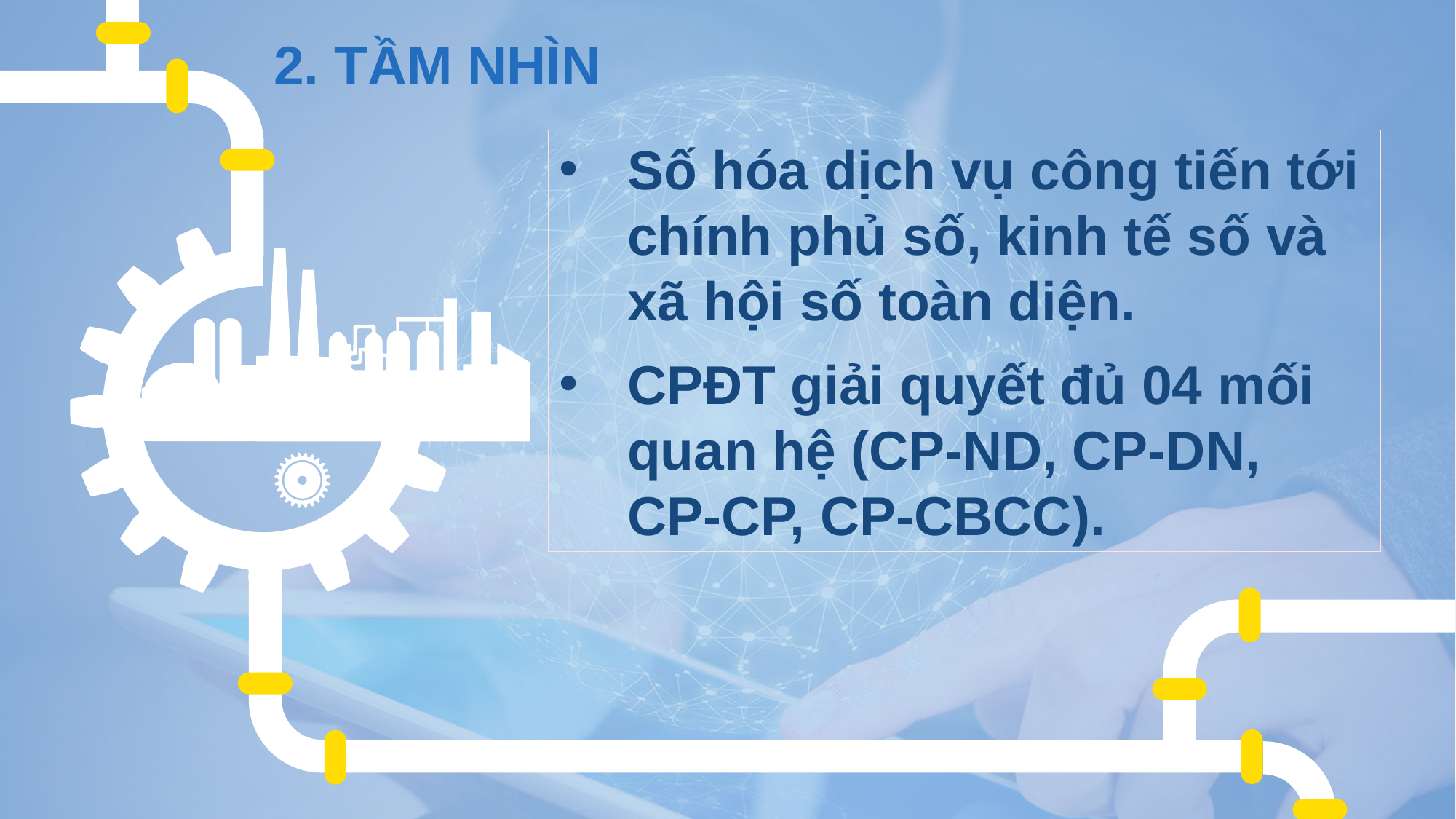

2. TẦM NHÌN

Số hóa dịch vụ công tiến tới chính phủ số, kinh tế số và xã hội số toàn diện.
CPĐT giải quyết đủ 04 mối quan hệ (CP-ND, CP-DN, CP-CP, CP-CBCC).